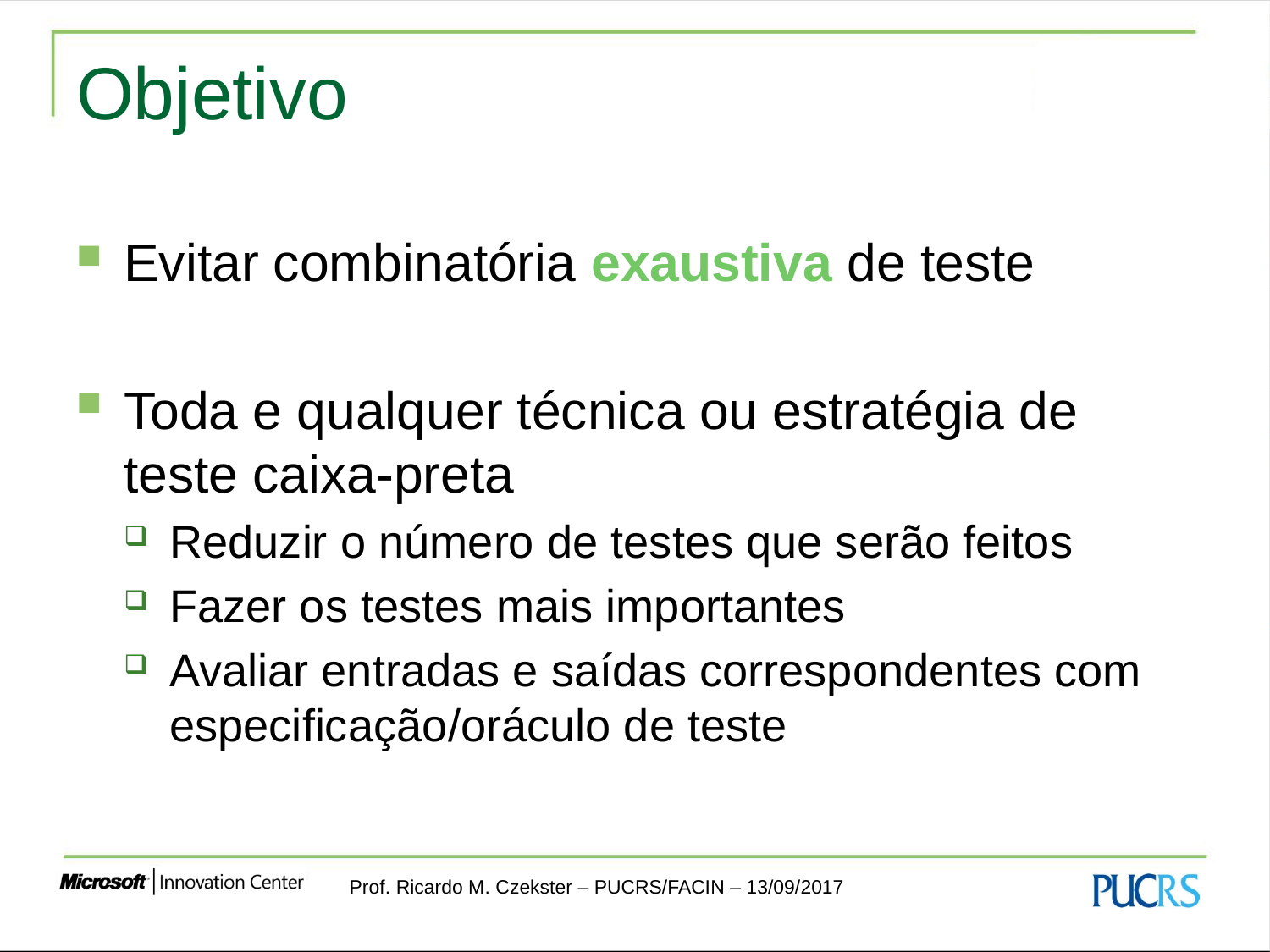

# Objetivo
Evitar combinatória exaustiva de teste

Toda e qualquer técnica ou estratégia de teste caixa-preta
Reduzir o número de testes que serão feitos
Fazer os testes mais importantes
Avaliar entradas e saídas correspondentes com especificação/oráculo de teste